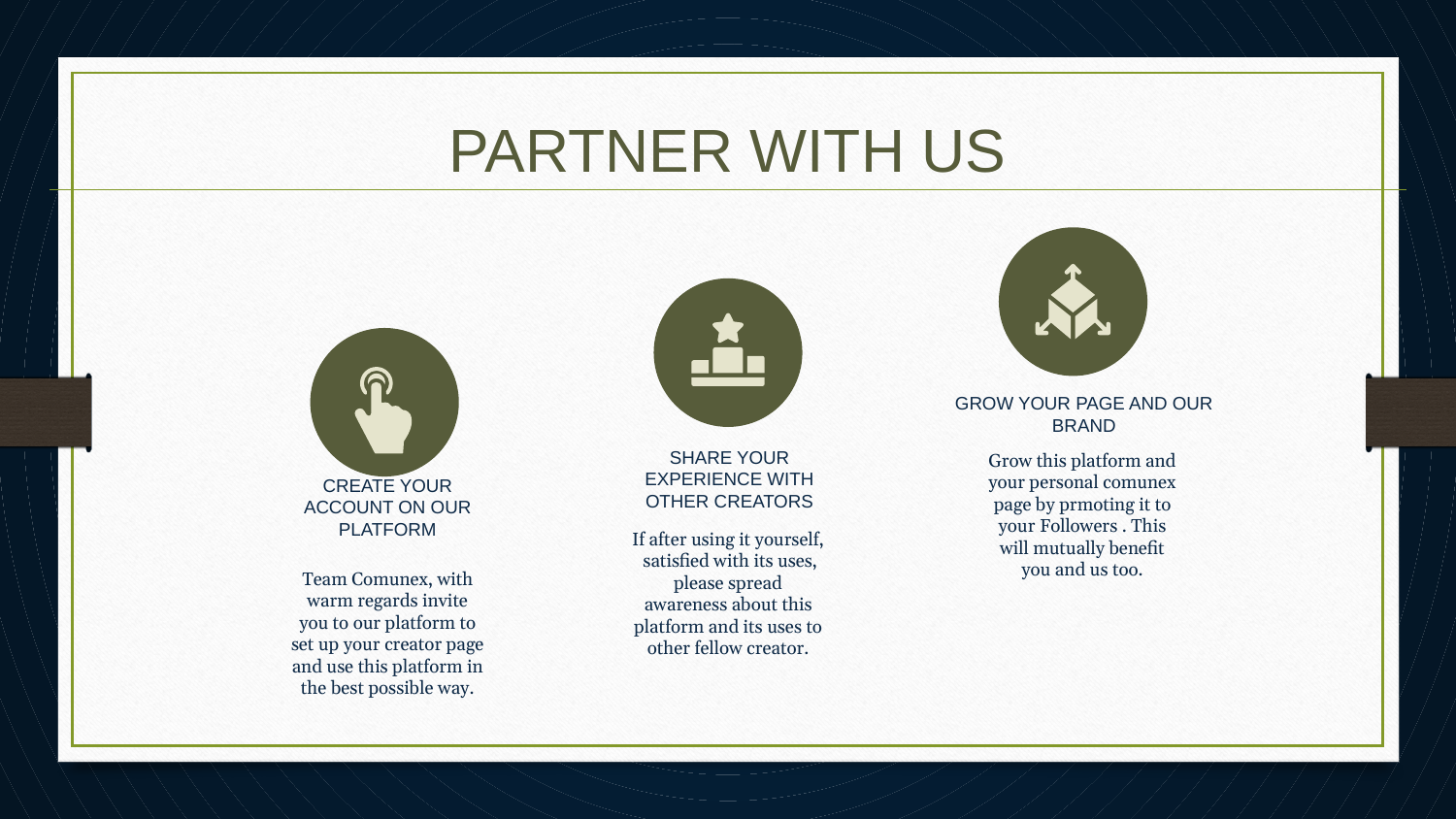

PARTNER WITH US

GROW YOUR PAGE AND OUR BRAND
Grow this platform and your personal comunex page by prmoting it to your Followers . This will mutually benefit you and us too.

# SHARE YOUR EXPERIENCE WITH OTHER CREATORS
CREATE YOUR ACCOUNT ON OUR PLATFORM
If after using it yourself,  satisfied with its uses, please spread awareness about this platform and its uses to other fellow creator.

Team Comunex, with warm regards invite you to our platform to set up your creator page and use this platform in the best possible way.